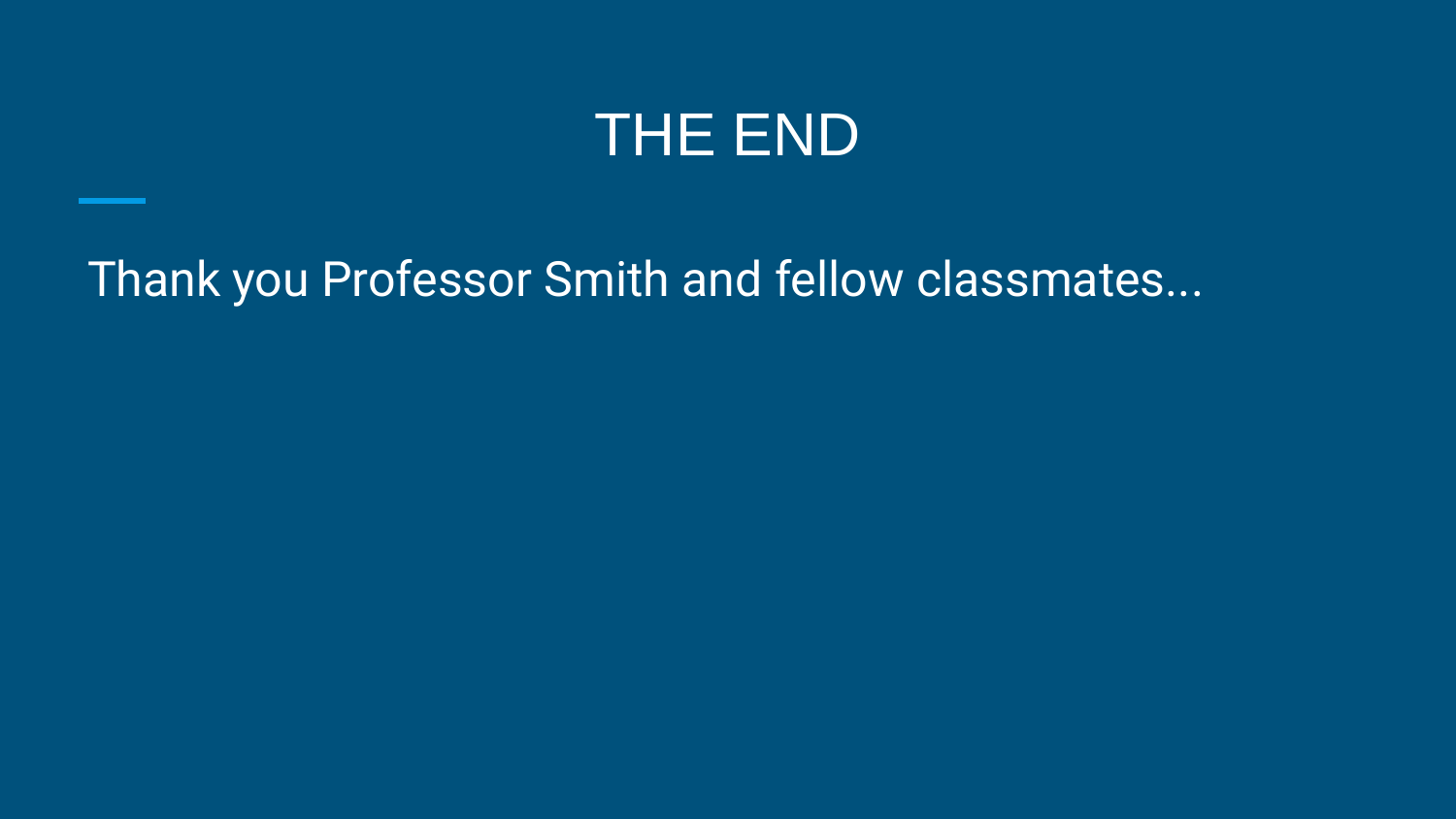

# THE END
Thank you Professor Smith and fellow classmates...